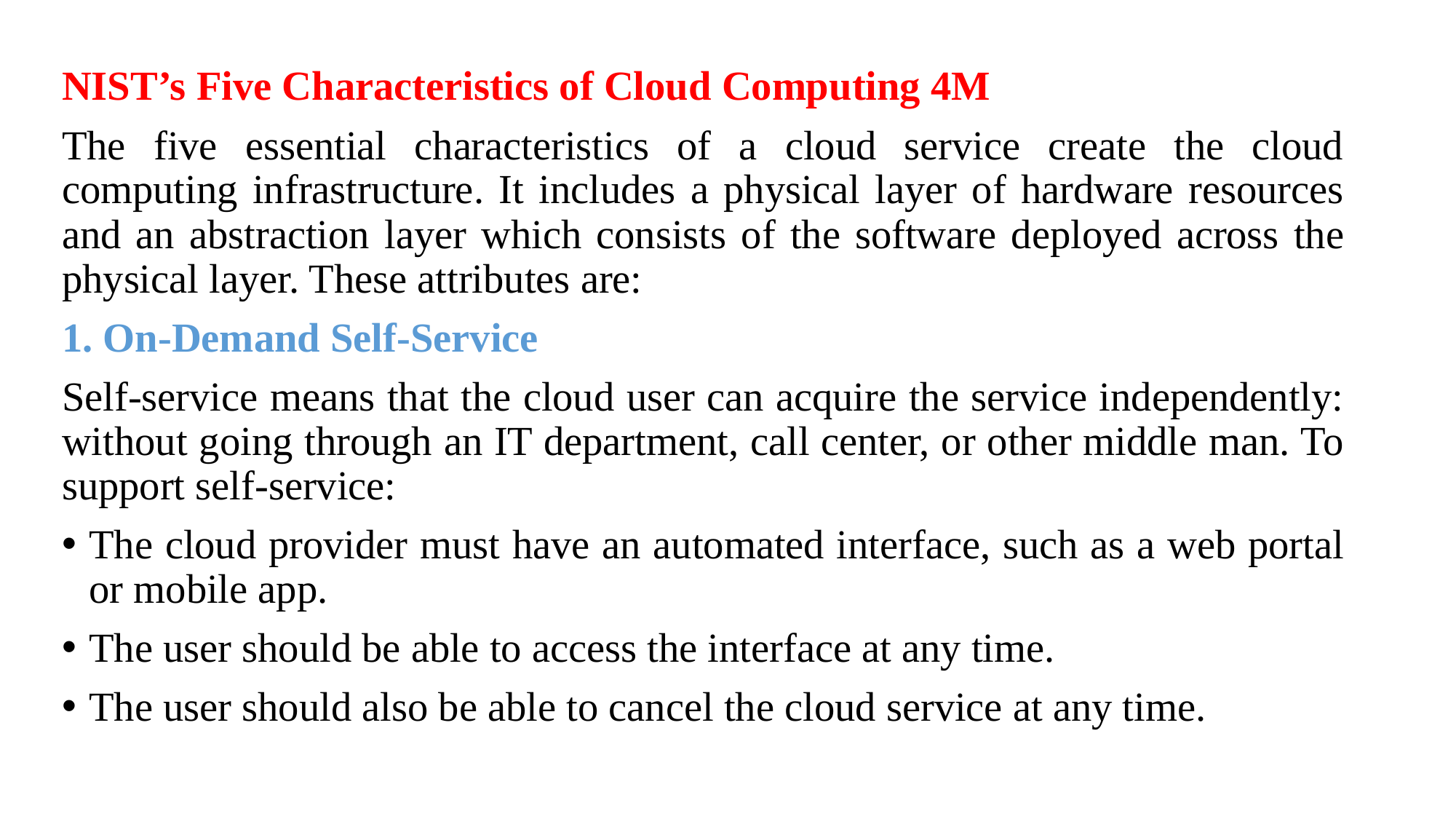

NIST’s Five Characteristics of Cloud Computing 4M
The five essential characteristics of a cloud service create the cloud computing infrastructure. It includes a physical layer of hardware resources and an abstraction layer which consists of the software deployed across the physical layer. These attributes are:
1. On-Demand Self-Service
Self-service means that the cloud user can acquire the service independently: without going through an IT department, call center, or other middle man. To support self-service:
The cloud provider must have an automated interface, such as a web portal or mobile app.
The user should be able to access the interface at any time.
The user should also be able to cancel the cloud service at any time.